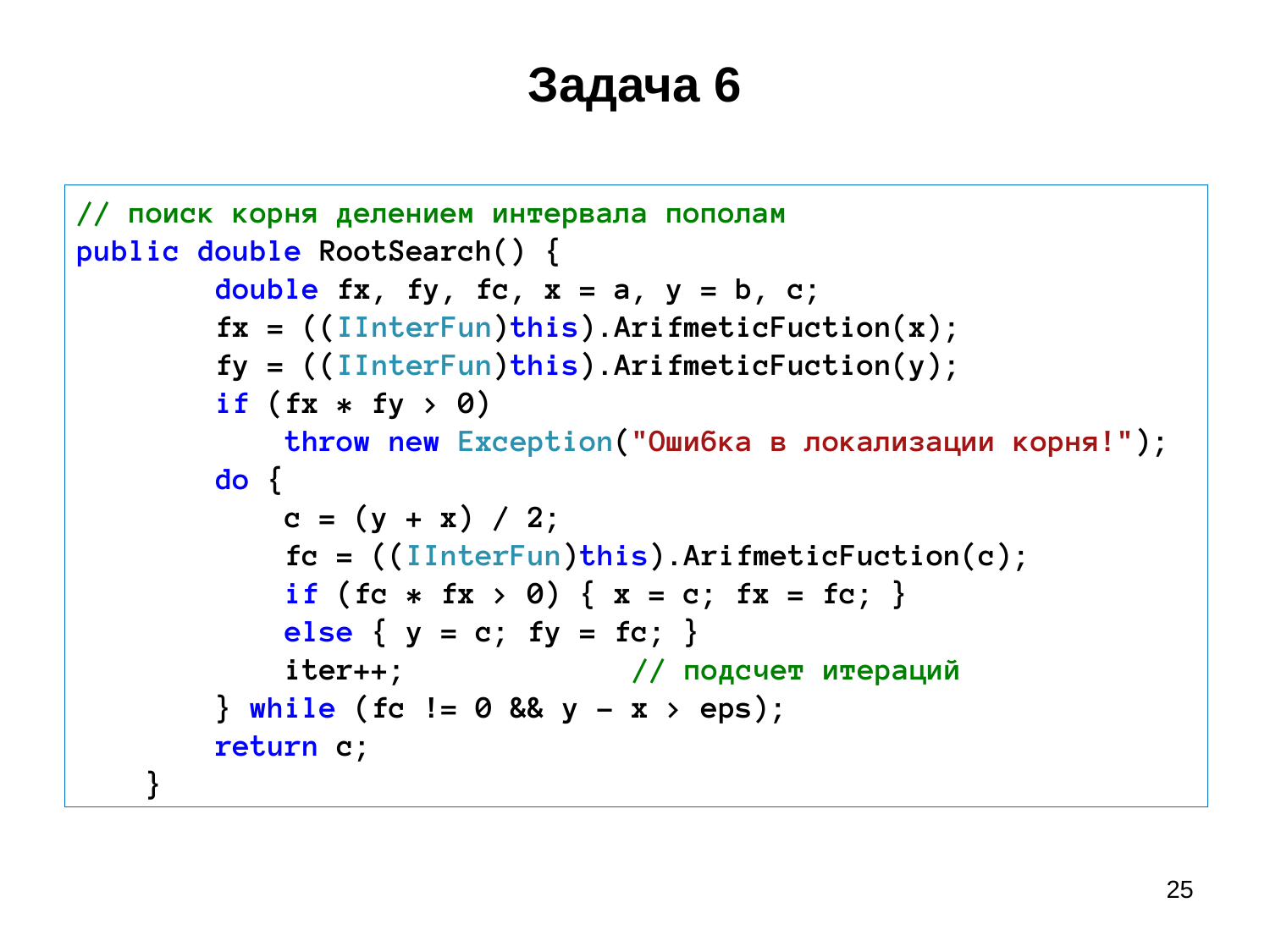

# Задача 6
// поиск корня делением интервала пополам
public double RootSearch() {
        double fx, fy, fc, x = a, y = b, c;
        fx = ((IInterFun)this).ArifmeticFuction(x);
        fy = ((IInterFun)this).ArifmeticFuction(y);
        if (fx * fy > 0)
            throw new Exception("Ошибка в локализации корня!");
        do {
            c = (y + x) / 2;
            fc = ((IInterFun)this).ArifmeticFuction(c);
            if (fc * fx > 0) { x = c; fx = fc; }
            else { y = c; fy = fc; }
            iter++;             // подсчет итераций
        } while (fc != 0 && y - x > eps);
        return c;
    }
25